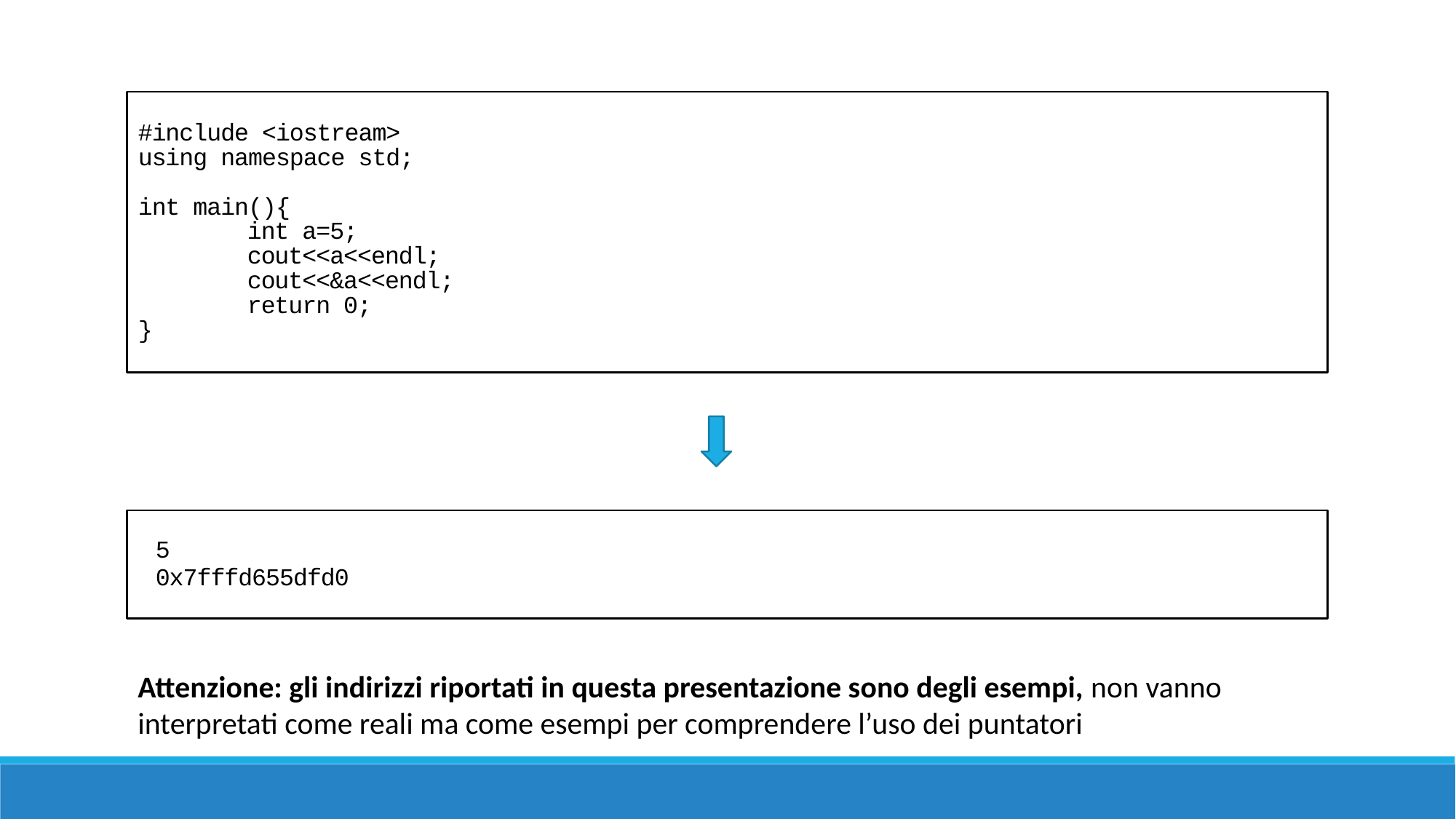

#include <iostream>
using namespace std;
int main(){
	int a=5;
	cout<<a<<endl;
	cout<<&a<<endl;
	return 0;
}

  5
  0x7fffd655dfd0
Attenzione: gli indirizzi riportati in questa presentazione sono degli esempi, non vanno interpretati come reali ma come esempi per comprendere l’uso dei puntatori